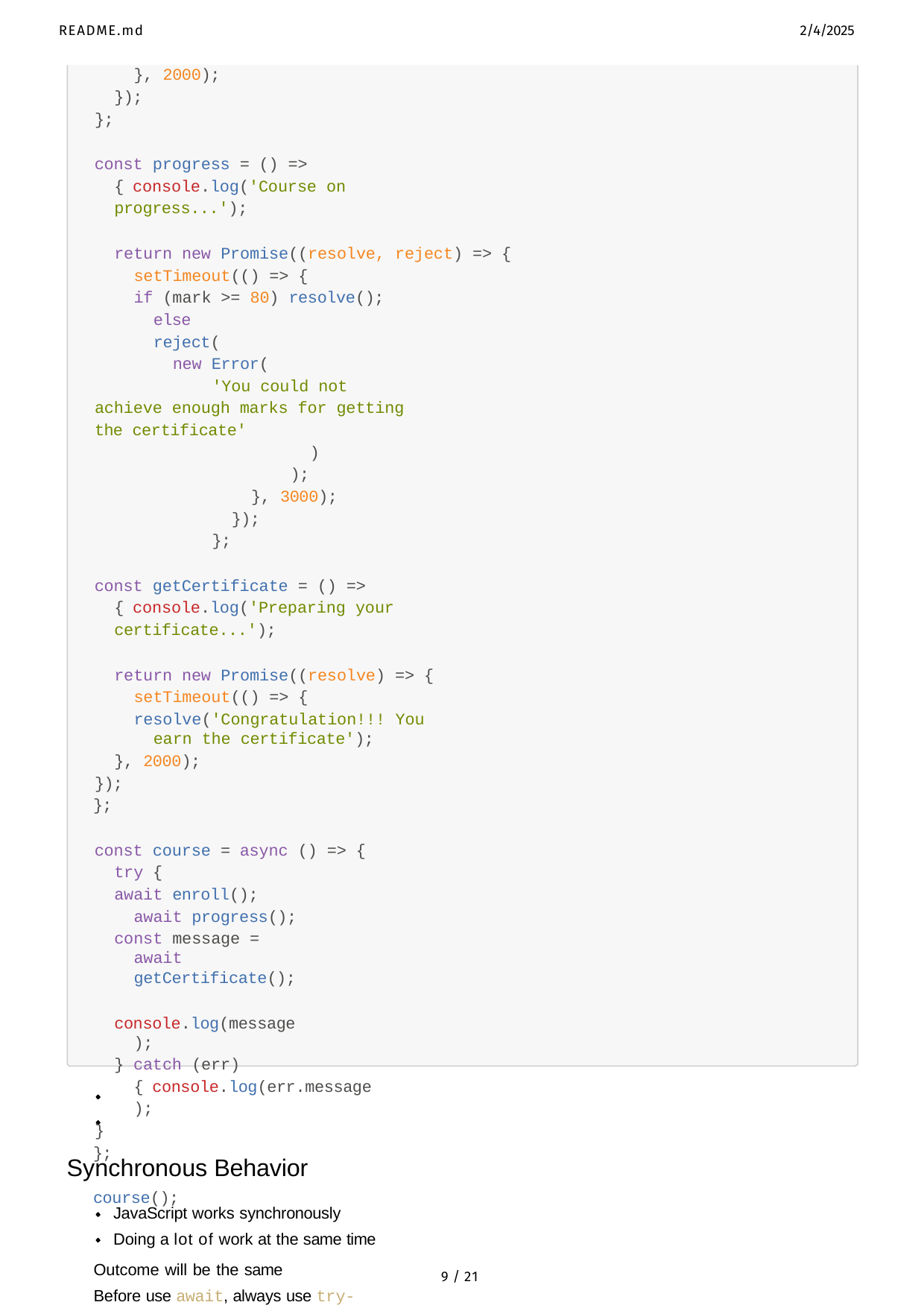

README.md
2/4/2025
}, 2000);
});
};

const progress = () => { console.log('Course on progress...');

return new Promise((resolve, reject) => { setTimeout(() => {
if (mark >= 80) resolve(); else
reject(
new Error(
'You could not achieve enough marks for getting the certificate'
)
);
}, 3000);
});
};

const getCertificate = () => { console.log('Preparing your certificate...');

return new Promise((resolve) => { setTimeout(() => {
resolve('Congratulation!!! You earn the certificate');
}, 2000);
});
};

const course = async () => { try {
await enroll(); await progress();
const message = await getCertificate();

console.log(message);
} catch (err) { console.log(err.message);
}
};

course();

Outcome will be the same
Before use await, always use try-catch block for error handling

Synchronous Behavior
JavaScript works synchronously Doing a lot of work at the same time

9 / 21